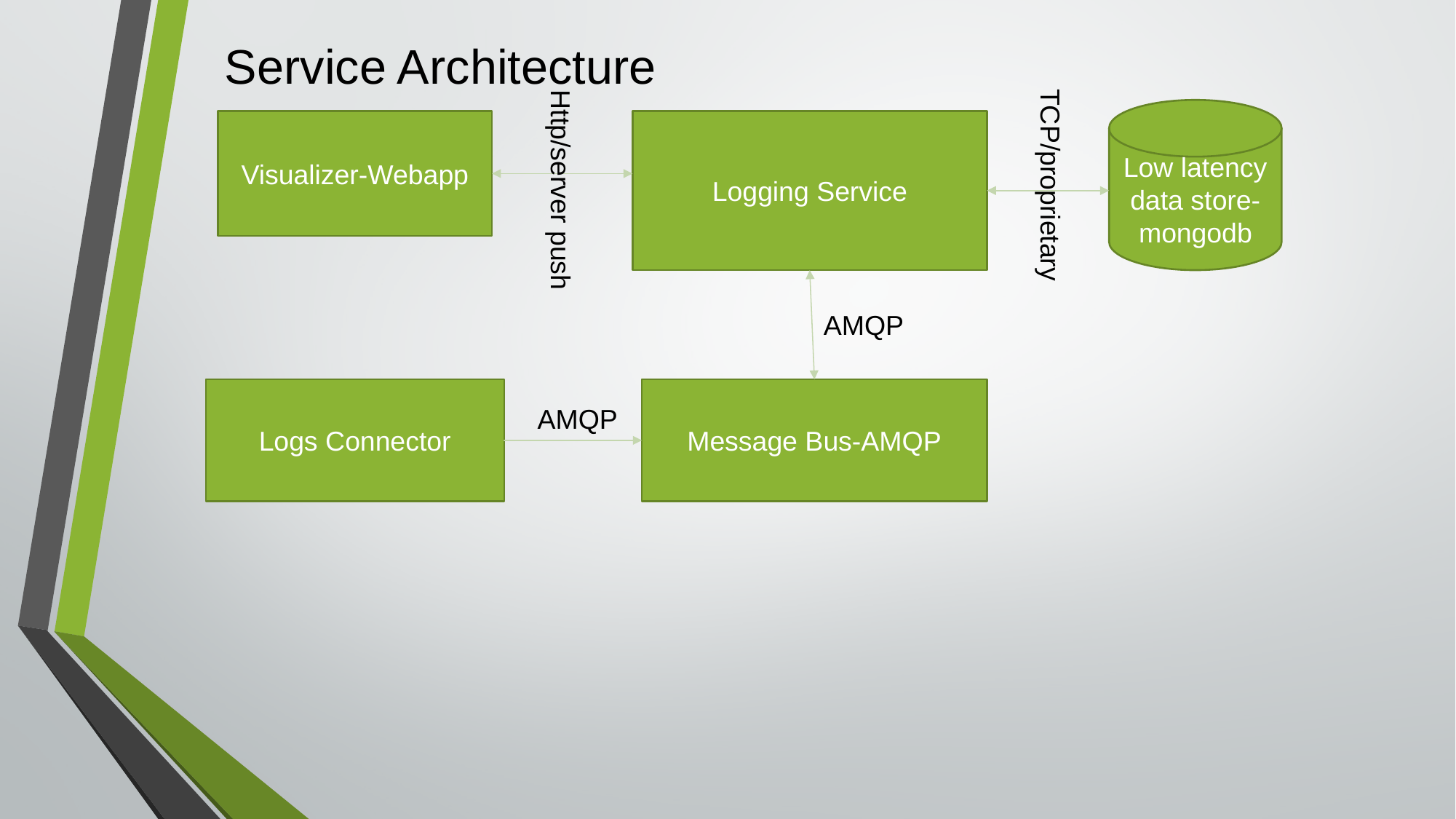

Service Architecture
Low latency data store-mongodb
Visualizer-Webapp
Logging Service
TCP/proprietary
Http/server push
AMQP
Logs Connector
Message Bus-AMQP
AMQP